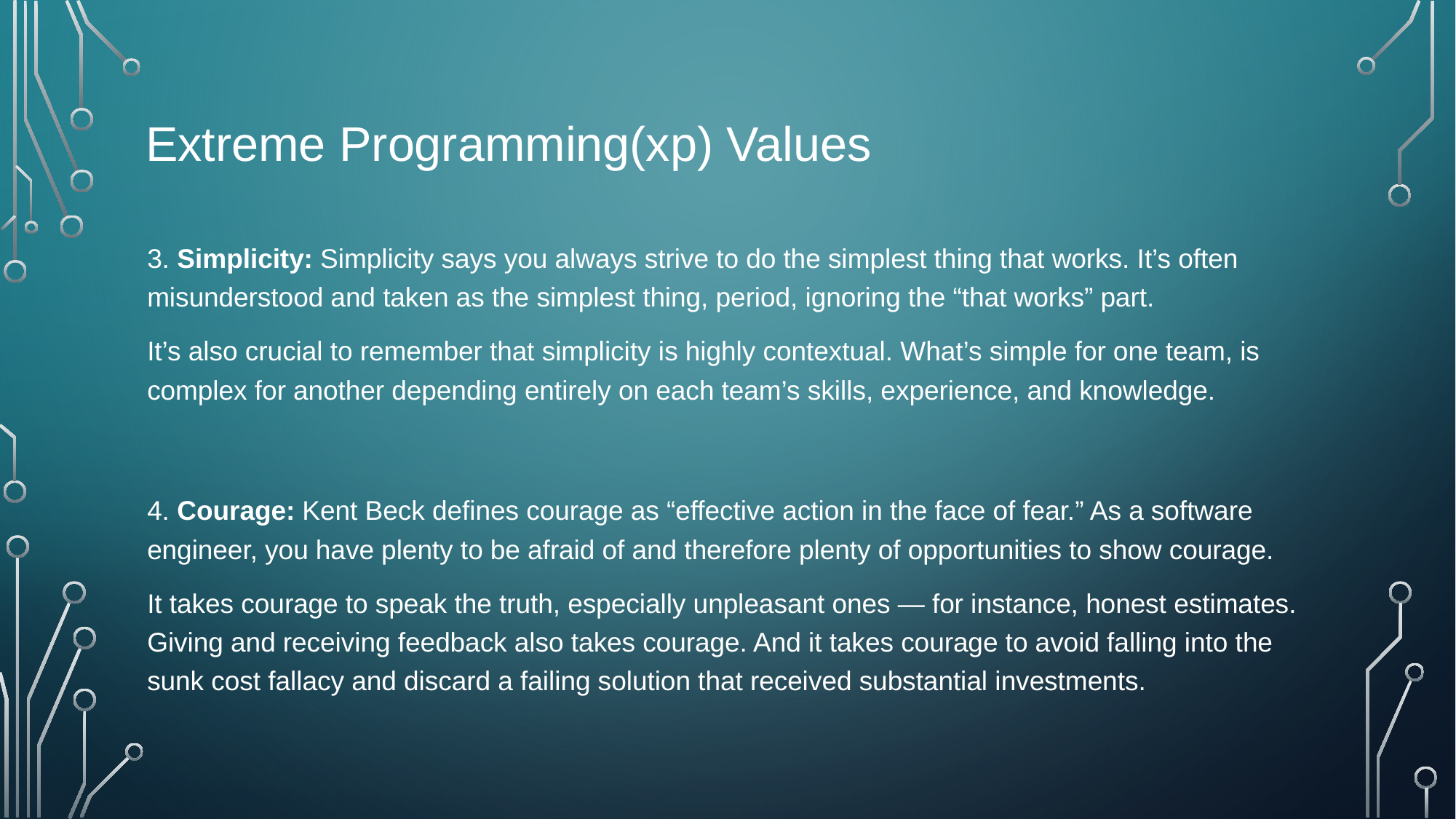

Extreme Programming(xp) Values

3. Simplicity: Simplicity says you always strive to do the simplest thing that works. It’s often misunderstood and taken as the simplest thing, period, ignoring the “that works” part.
It’s also crucial to remember that simplicity is highly contextual. What’s simple for one team, is complex for another depending entirely on each team’s skills, experience, and knowledge.

4. Courage: Kent Beck defines courage as “effective action in the face of fear.” As a software engineer, you have plenty to be afraid of and therefore plenty of opportunities to show courage.
It takes courage to speak the truth, especially unpleasant ones — for instance, honest estimates. Giving and receiving feedback also takes courage. And it takes courage to avoid falling into the sunk cost fallacy and discard a failing solution that received substantial investments.